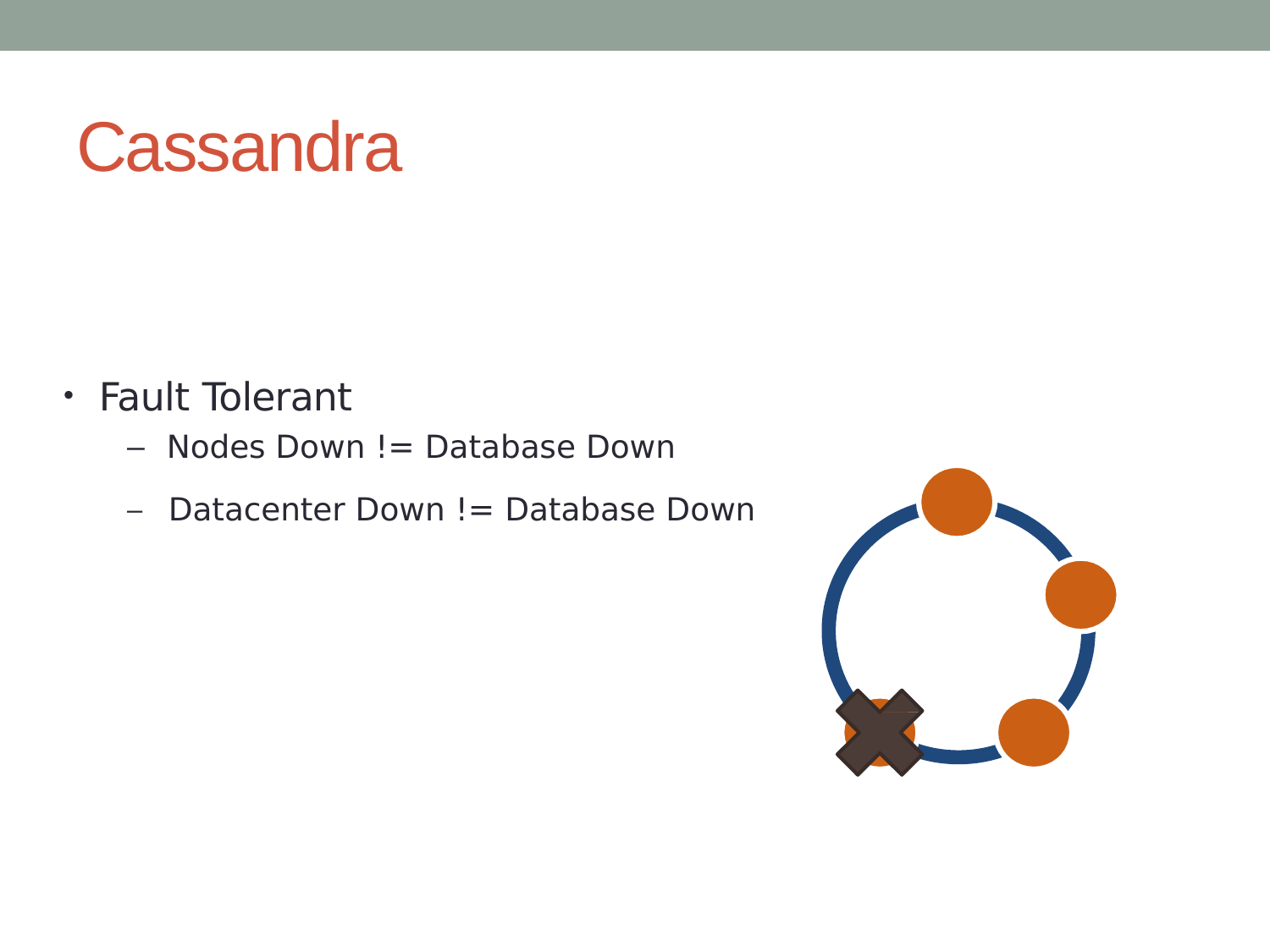

# Cassandra
Fault Tolerant
•
–
Nodes Down != Database Down

–	Datacenter Down != Database Down

15